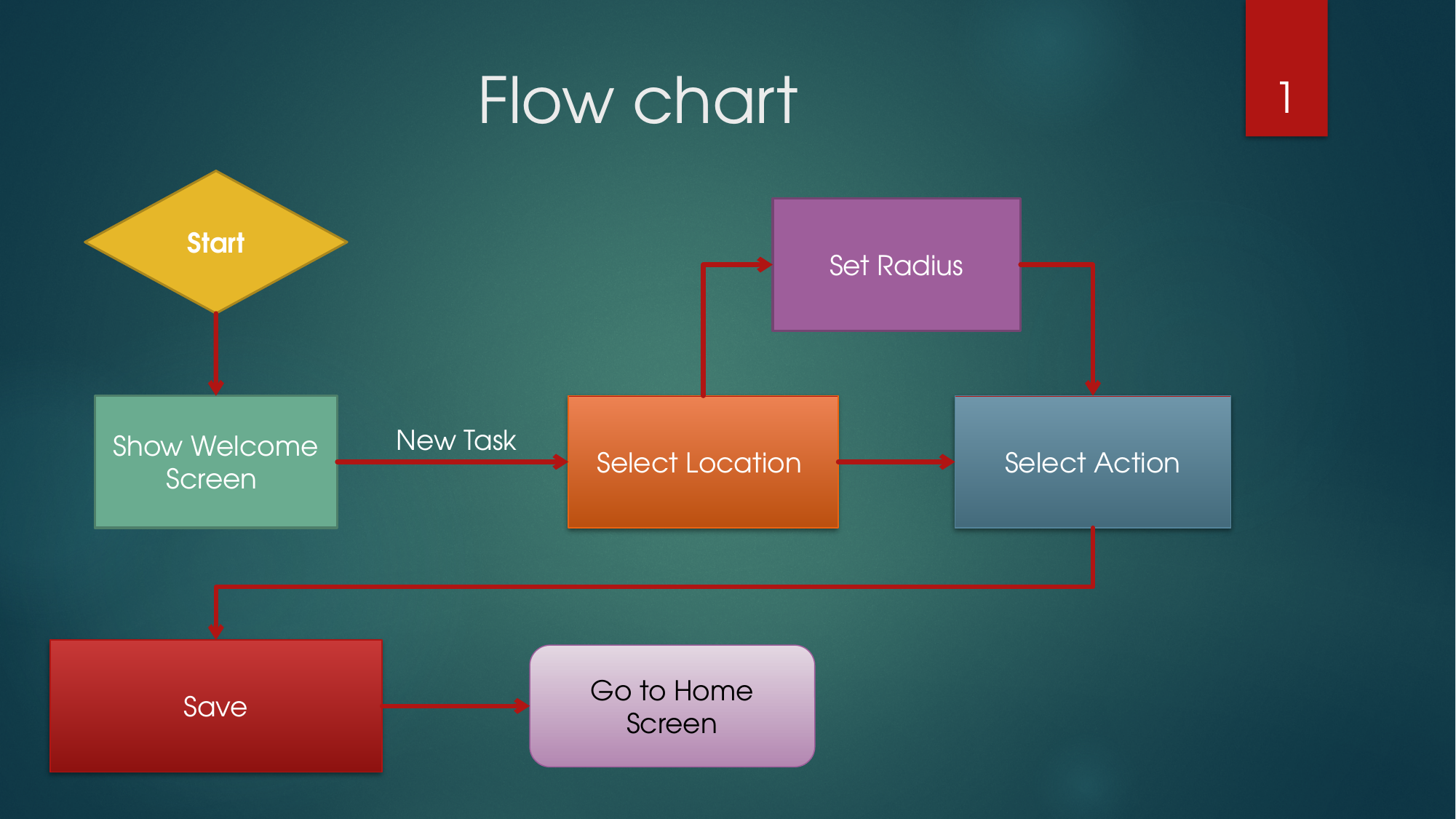

1
# Flow chart
Start
Set Radius
Show Welcome Screen
Select Location
Select Action
New Task
Save
Go to Home Screen